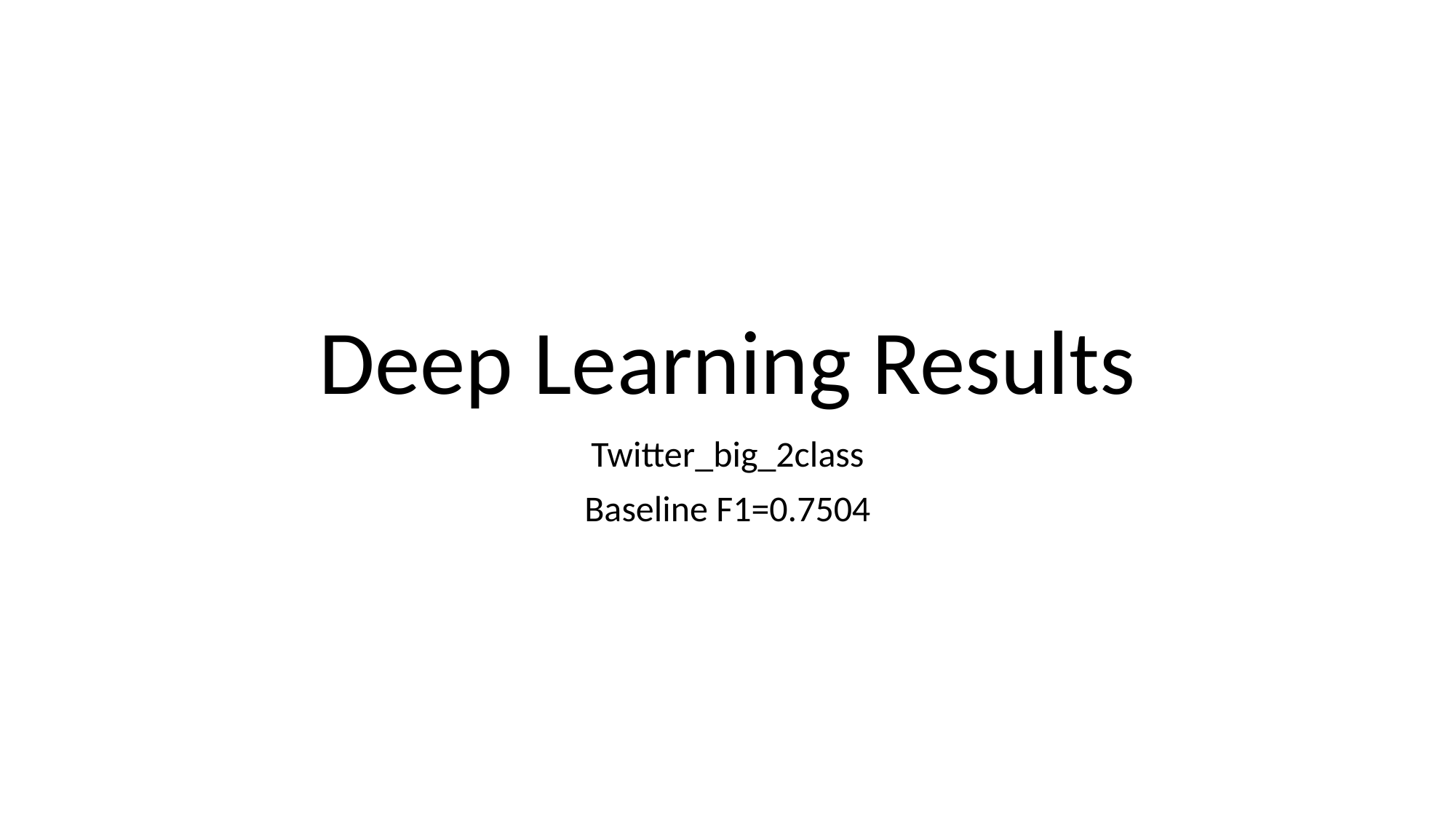

# Deep Learning Results
Twitter_big_2class
Baseline F1=0.7504